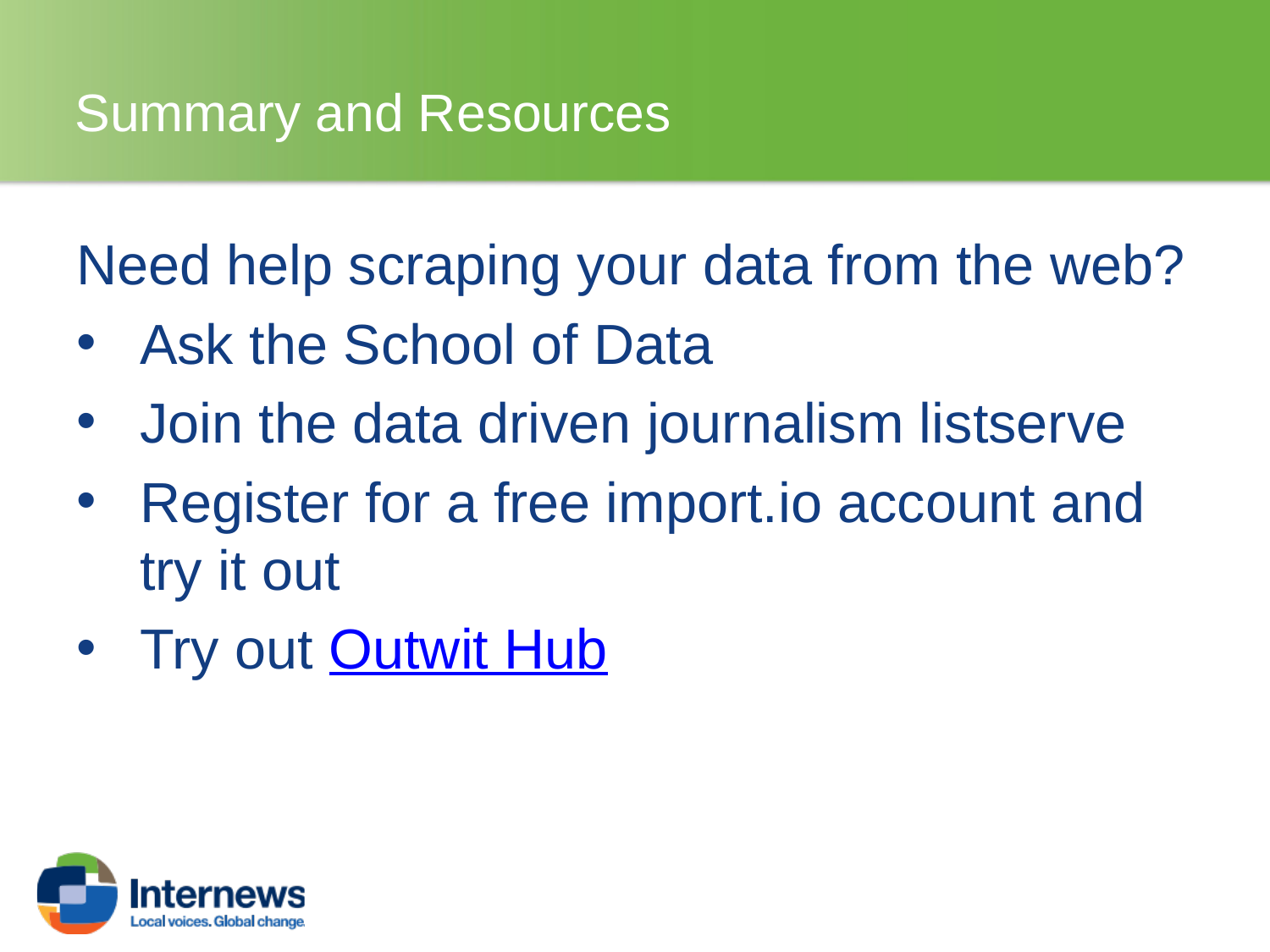

# Summary and Resources
Need help scraping your data from the web?
Ask the School of Data
Join the data driven journalism listserve
Register for a free import.io account and try it out
Try out Outwit Hub